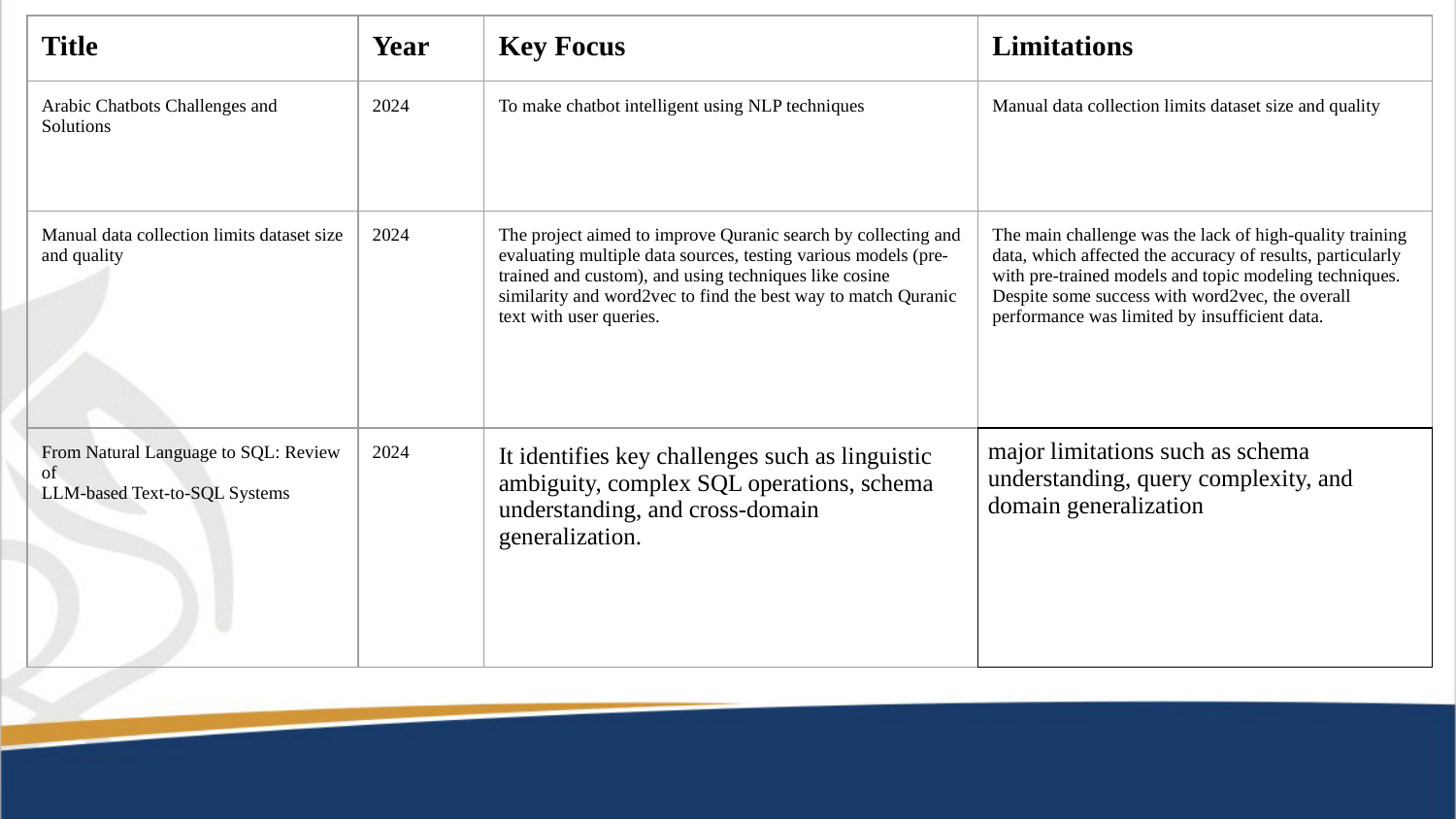

| Title | Year | Key Focus | Limitations |
| --- | --- | --- | --- |
| Arabic Chatbots Challenges and Solutions | 2024 | To make chatbot intelligent using NLP techniques | Manual data collection limits dataset size and quality |
| Manual data collection limits dataset size and quality | 2024 | The project aimed to improve Quranic search by collecting and evaluating multiple data sources, testing various models (pre-trained and custom), and using techniques like cosine similarity and word2vec to find the best way to match Quranic text with user queries. | The main challenge was the lack of high-quality training data, which affected the accuracy of results, particularly with pre-trained models and topic modeling techniques. Despite some success with word2vec, the overall performance was limited by insufficient data. |
| From Natural Language to SQL: Review of LLM-based Text-to-SQL Systems | 2024 | It identifies key challenges such as linguistic ambiguity, complex SQL operations, schema understanding, and cross-domain generalization. | major limitations such as schema understanding, query complexity, and domain generalization |
#